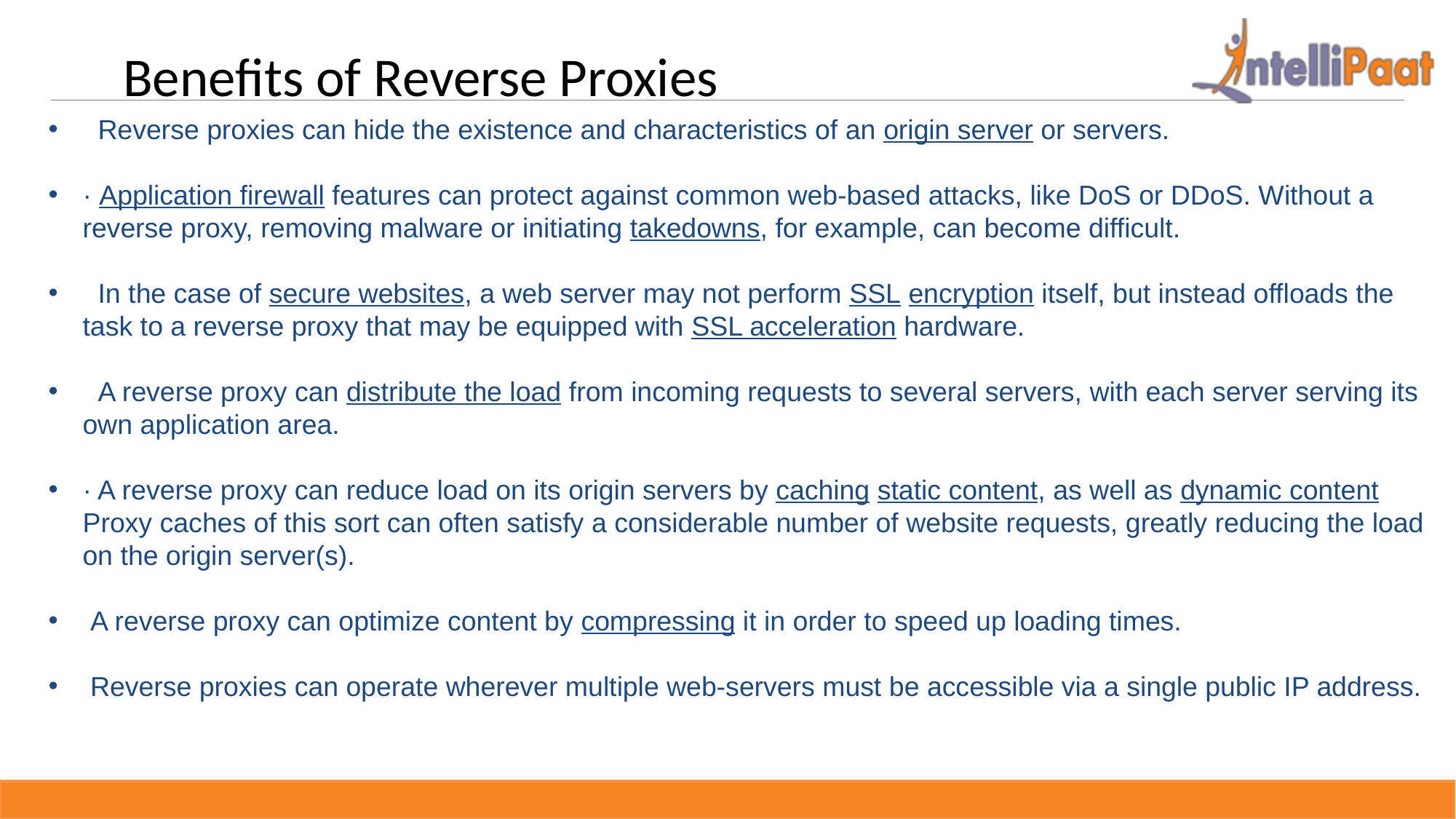

Benefits of Reverse Proxies
  Reverse proxies can hide the existence and characteristics of an origin server or servers.

· Application firewall features can protect against common web-based attacks, like DoS or DDoS. Without a reverse proxy, removing malware or initiating takedowns, for example, can become difficult.

  In the case of secure websites, a web server may not perform SSL encryption itself, but instead offloads the task to a reverse proxy that may be equipped with SSL acceleration hardware.

  A reverse proxy can distribute the load from incoming requests to several servers, with each server serving its own application area.

· A reverse proxy can reduce load on its origin servers by caching static content, as well as dynamic content Proxy caches of this sort can often satisfy a considerable number of website requests, greatly reducing the load on the origin server(s).

 A reverse proxy can optimize content by compressing it in order to speed up loading times.

 Reverse proxies can operate wherever multiple web-servers must be accessible via a single public IP address.